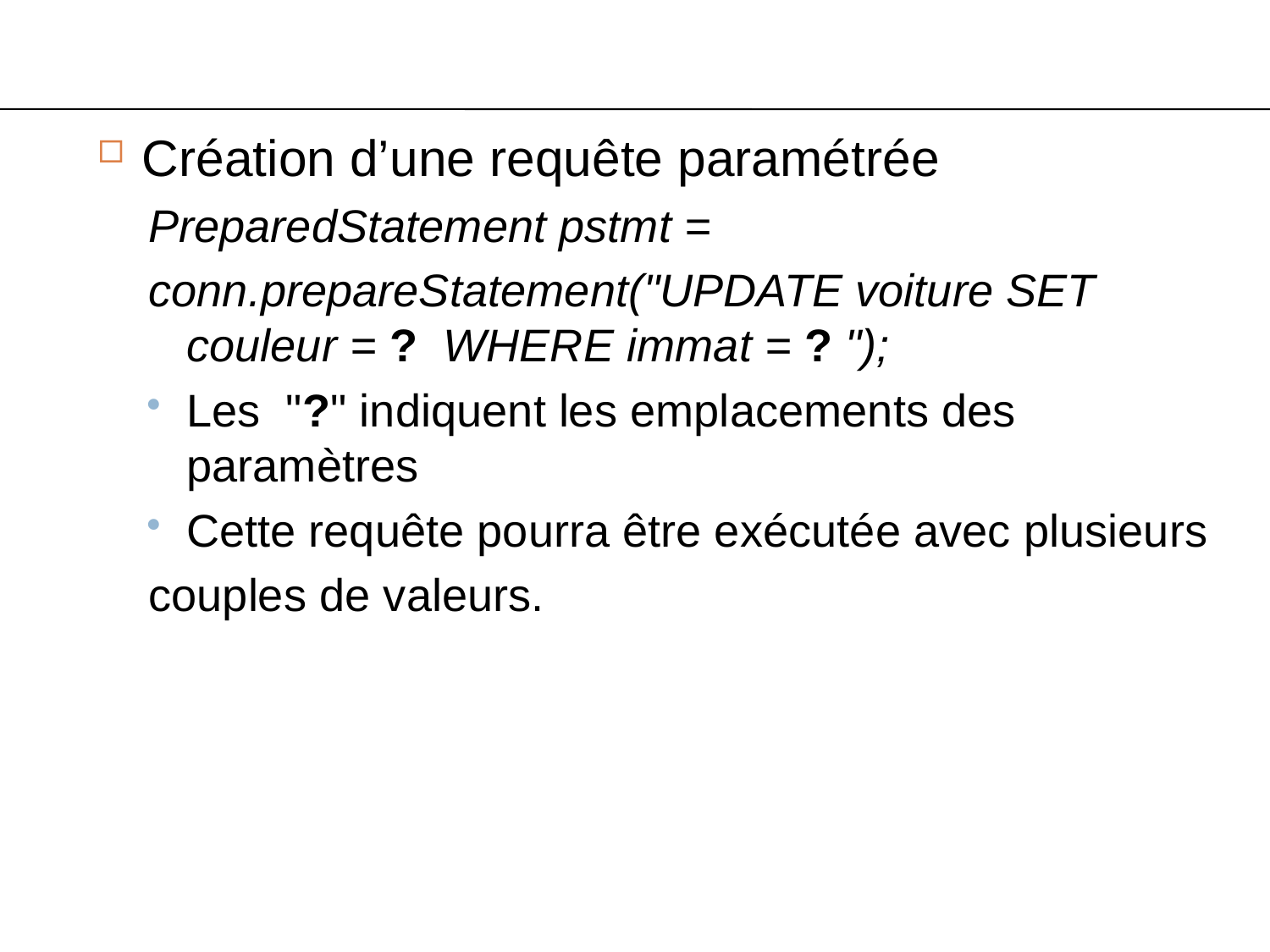

#
Création d’une requête paramétrée
PreparedStatement pstmt =
conn.prepareStatement("UPDATE voiture SET couleur = ?  WHERE immat = ? ");
Les  "?" indiquent les emplacements des paramètres
Cette requête pourra être exécutée avec plusieurs
couples de valeurs.